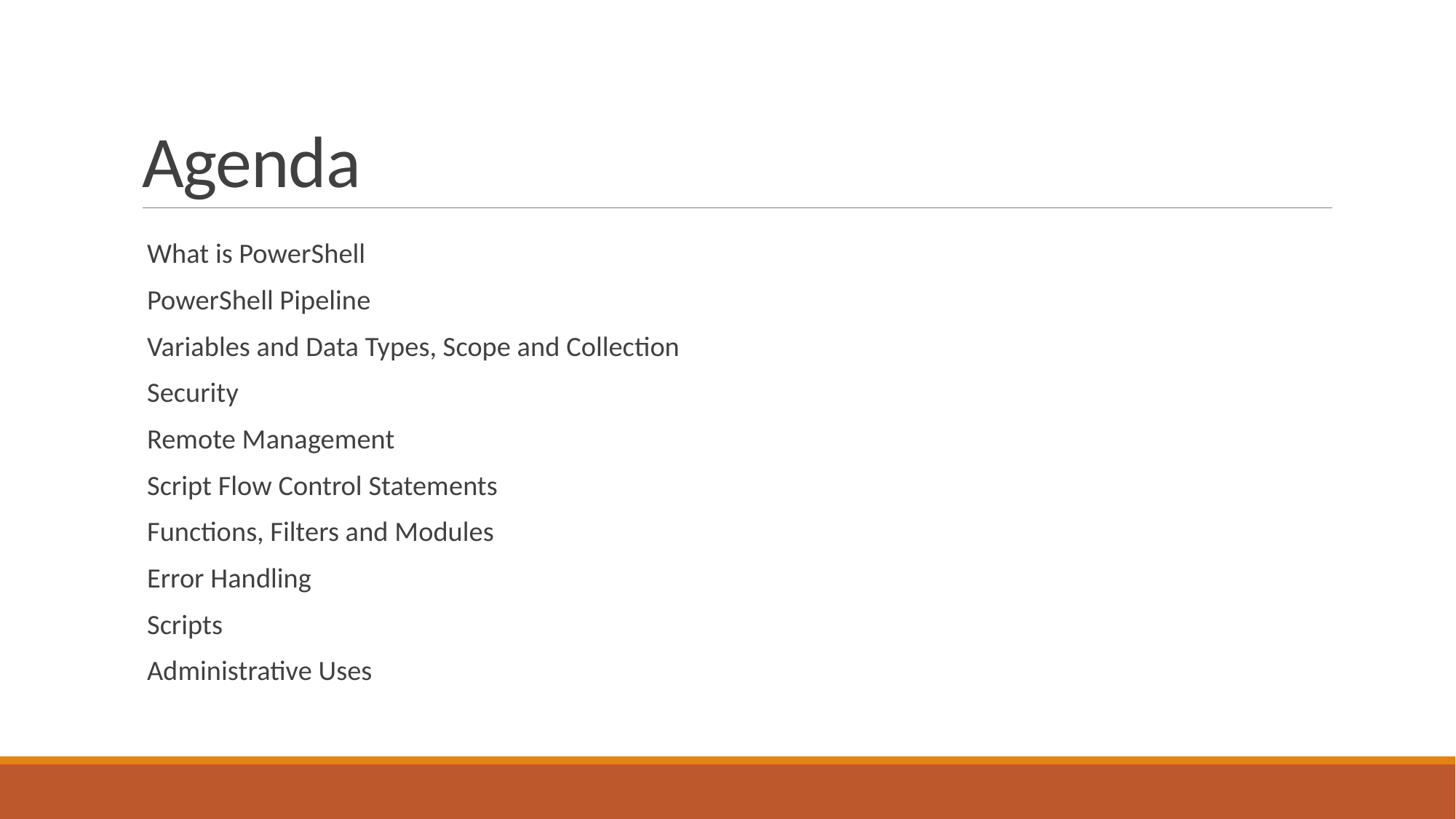

# Agenda
What is PowerShell
PowerShell Pipeline
Variables and Data Types, Scope and Collection
Security
Remote Management
Script Flow Control Statements
Functions, Filters and Modules
Error Handling
Scripts
Administrative Uses